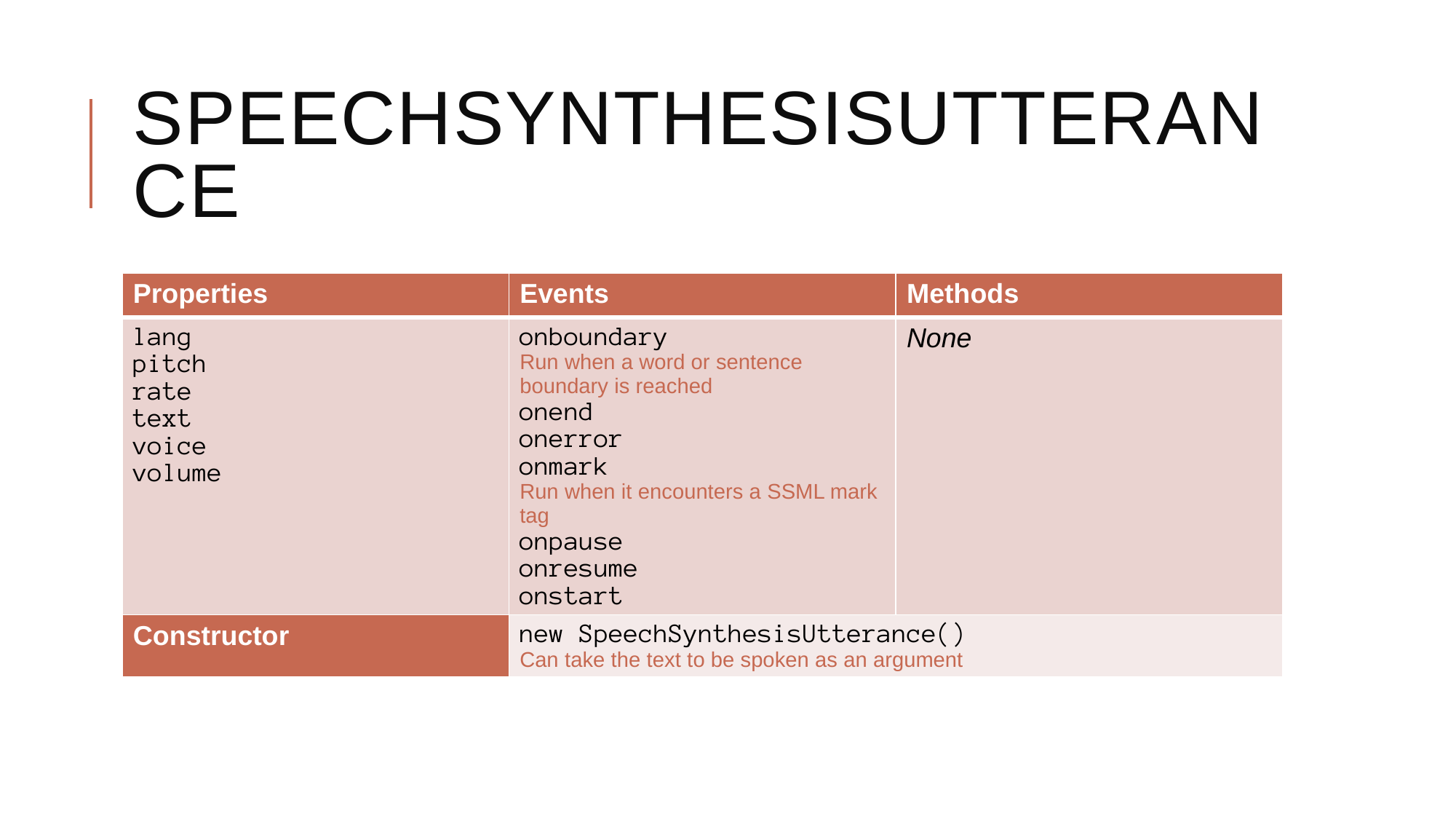

# SpeechSynthesisUtterance
| Properties | Events | Methods |
| --- | --- | --- |
| lang pitch rate text voice volume | onboundary Run when a word or sentence boundary is reached onend onerror onmark Run when it encounters a SSML mark tag onpause onresume onstart | None |
| Constructor | new SpeechSynthesisUtterance() Can take the text to be spoken as an argument |  |